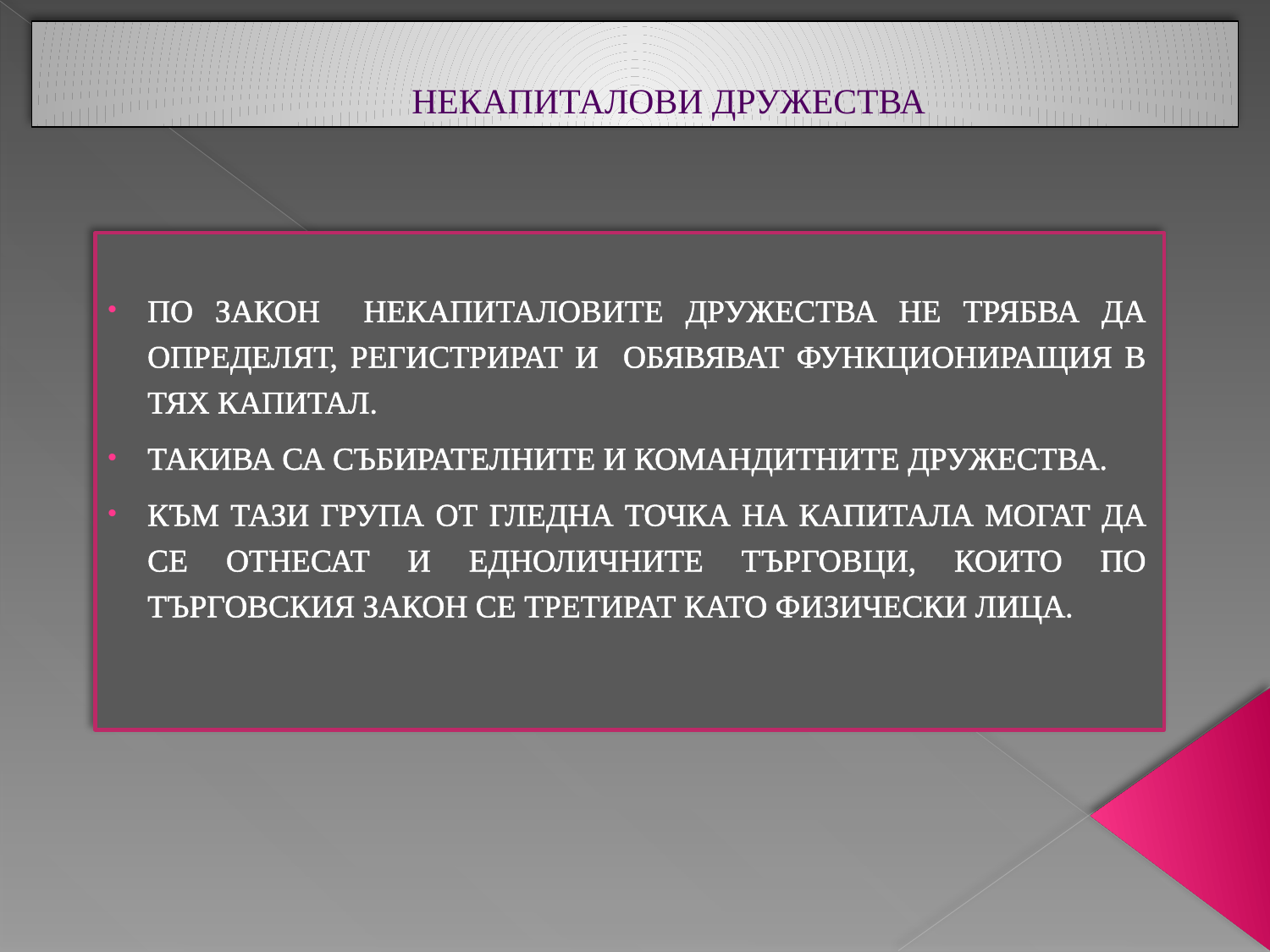

# некапиталови дружества
По закон  НЕкапиталовите дружества НЕ трябва да ОПРЕДЕЛЯТ, РЕГИСТРИРАТ И  обявяват функциониращия в тях капитал.
ТАКИВА СА СЪБИРАТЕЛНИТЕ и командитните ДРУЖЕСТВА.
КЪМ ТАЗИ ГРУПА ОТ ГЛЕДНА ТОЧКА НА КАПИТАЛА МОГАТ ДА СЕ ОТНЕСАТ И ЕДНОЛИЧНИТЕ ТЪРГОВЦИ, КОИТО ПО Търговския закон се третират като физически лица.